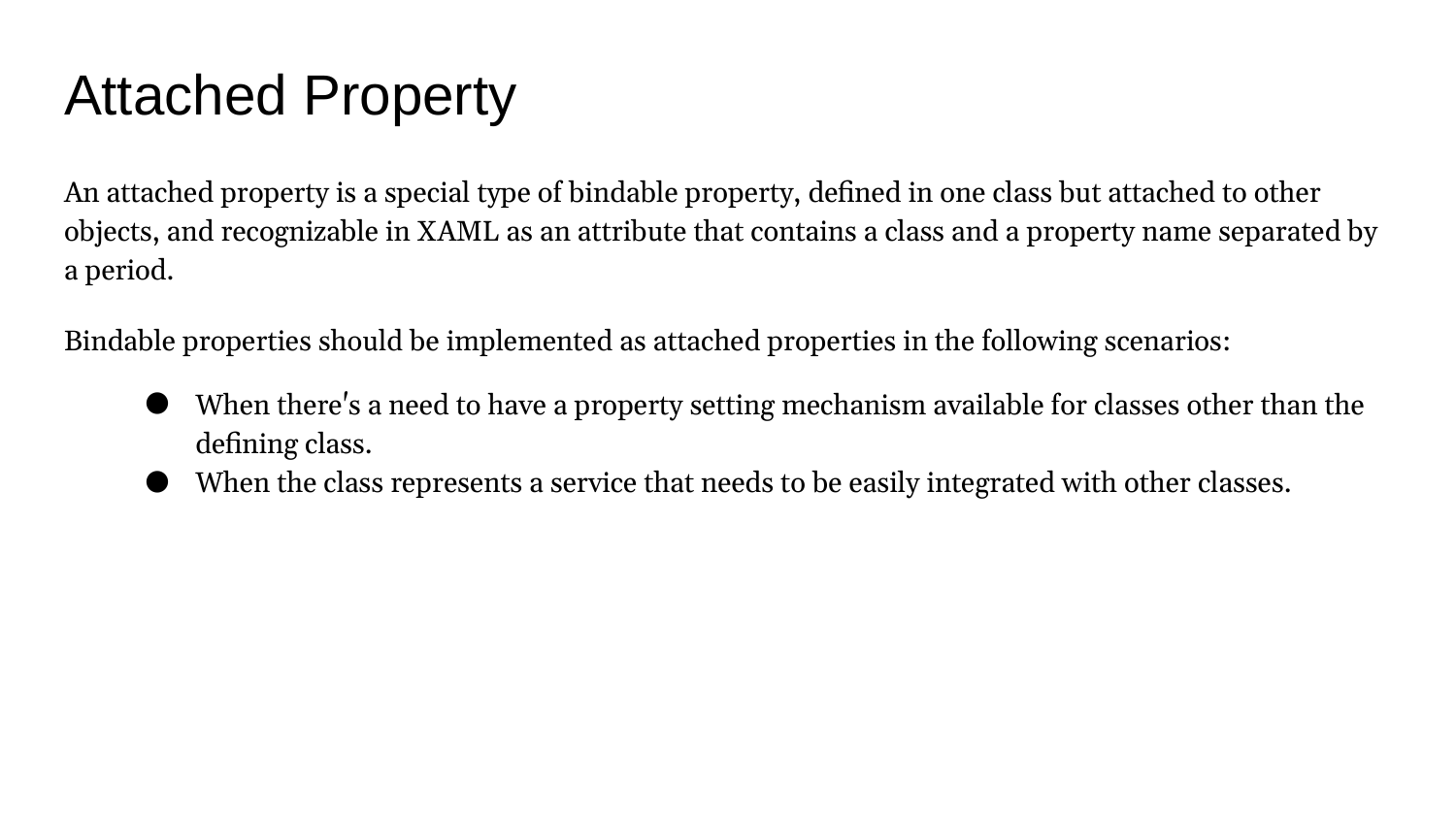

# Attached Property
An attached property is a special type of bindable property, defined in one class but attached to other objects, and recognizable in XAML as an attribute that contains a class and a property name separated by a period.
Bindable properties should be implemented as attached properties in the following scenarios:
When there's a need to have a property setting mechanism available for classes other than the defining class.
When the class represents a service that needs to be easily integrated with other classes.